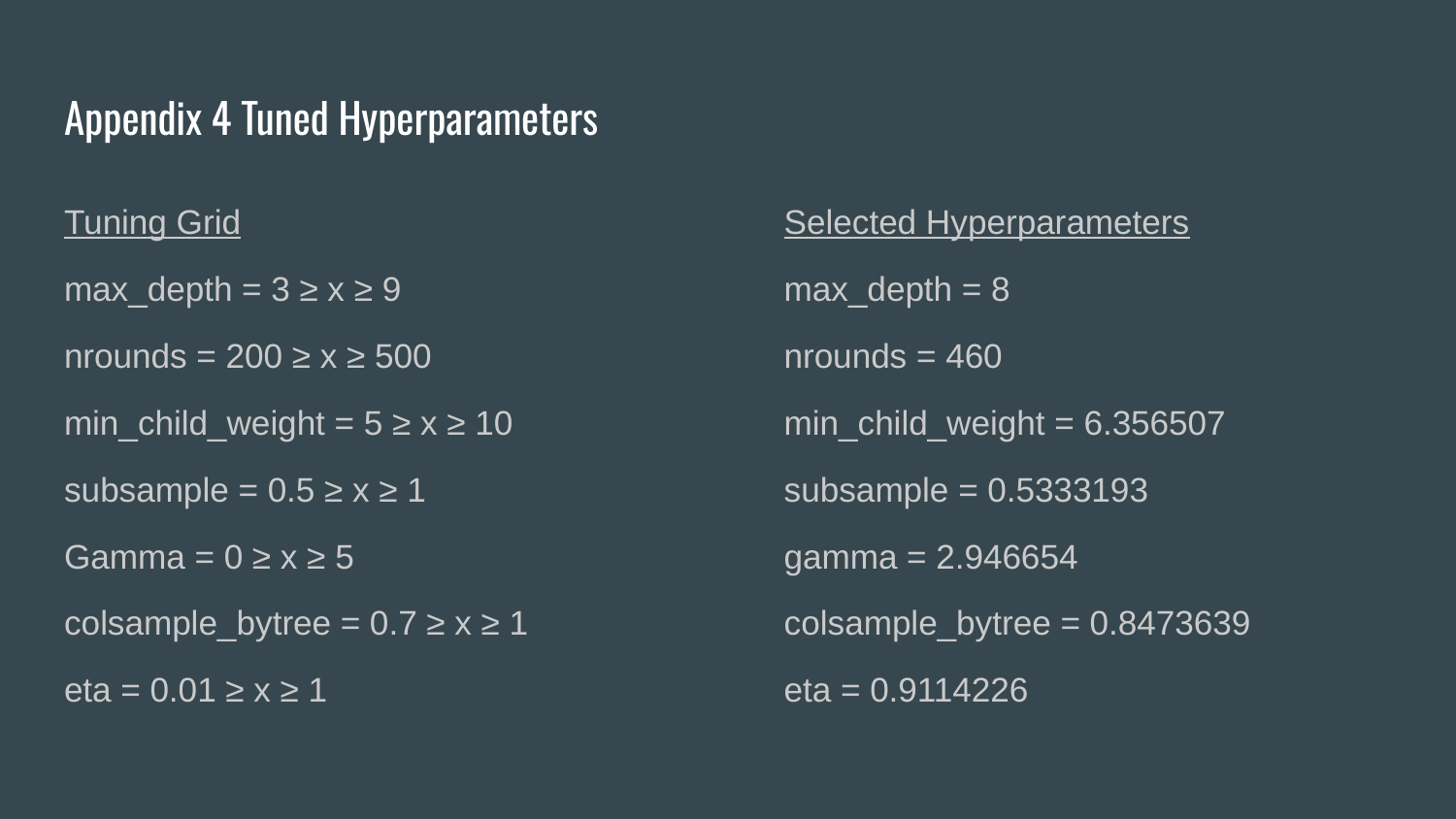

# Appendix 4 Tuned Hyperparameters
Tuning Grid
max_depth = 3 ≥ x ≥ 9
nrounds = 200 ≥ x ≥ 500
min_child_weight = 5 ≥ x ≥ 10
subsample = 0.5 ≥ x ≥ 1
Gamma = 0 ≥ x ≥ 5
colsample_bytree = 0.7 ≥ x ≥ 1
eta = 0.01 ≥ x ≥ 1
Selected Hyperparameters
max_depth = 8
nrounds = 460
min_child_weight = 6.356507
subsample = 0.5333193
gamma = 2.946654
colsample_bytree = 0.8473639
eta = 0.9114226